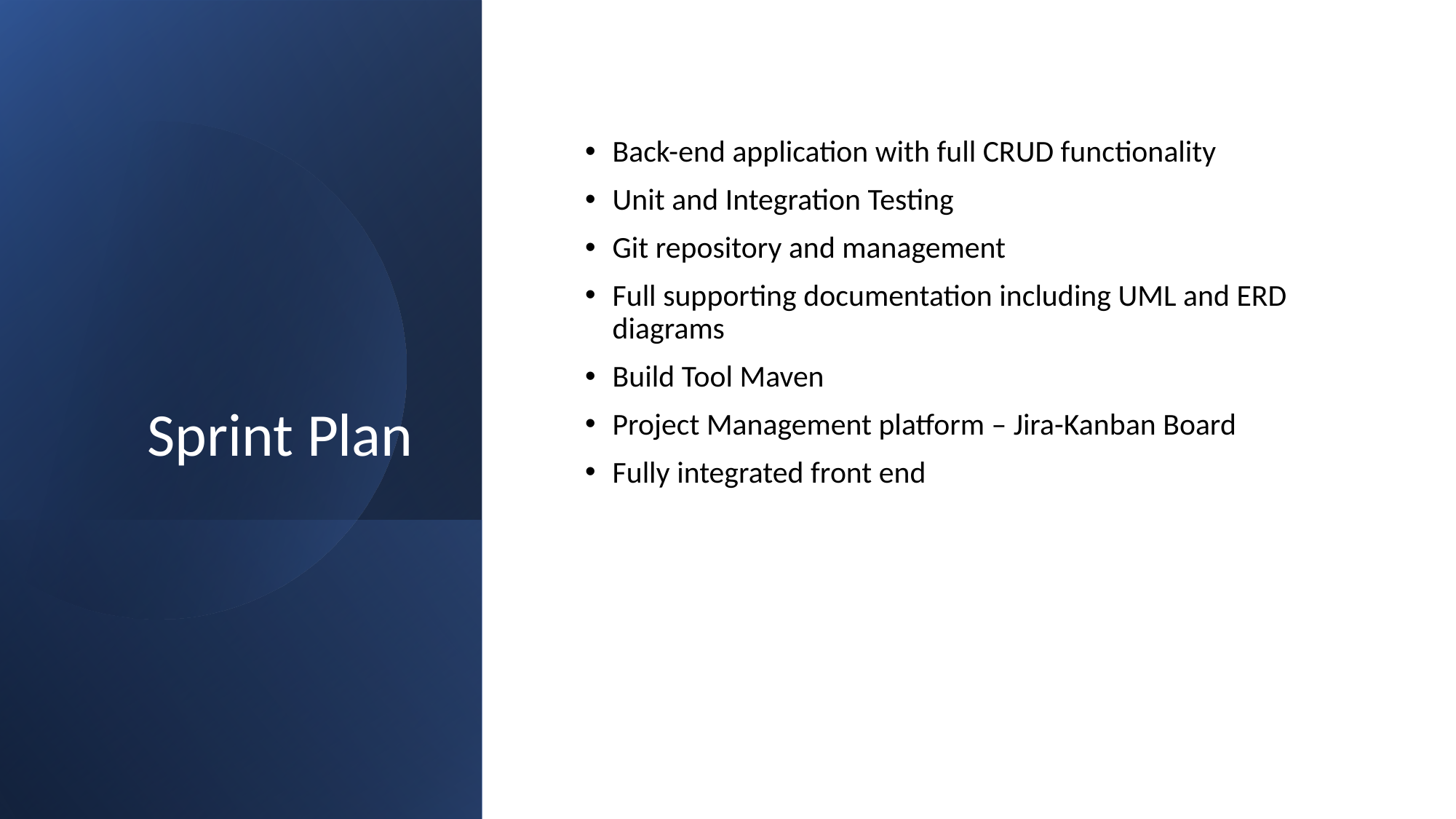

# Sprint Plan
Back-end application with full CRUD functionality
Unit and Integration Testing
Git repository and management
Full supporting documentation including UML and ERD diagrams
Build Tool Maven
Project Management platform – Jira-Kanban Board
Fully integrated front end